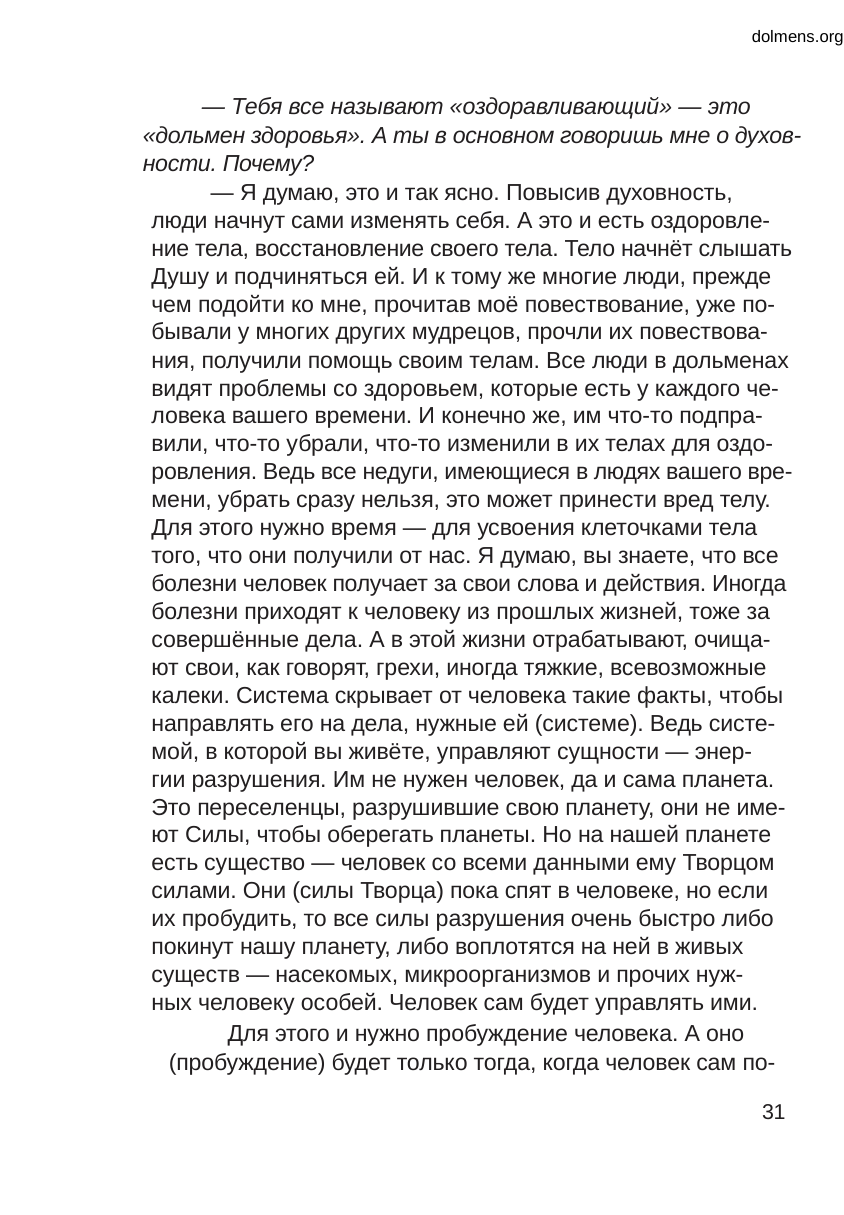

dolmens.org

— Тебя все называют «оздоравливающий» — это
«дольмен здоровья». А ты в основном говоришь мне о духов-
ности. Почему?

— Я думаю, это и так ясно. Повысив духовность,
люди начнут сами изменять себя. А это и есть оздоровле-
ние тела, восстановление своего тела. Тело начнёт слышать
Душу и подчиняться ей. И к тому же многие люди, прежде
чем подойти ко мне, прочитав моё повествование, уже по-
бывали у многих других мудрецов, прочли их повествова-
ния, получили помощь своим телам. Все люди в дольменах
видят проблемы со здоровьем, которые есть у каждого че-
ловека вашего времени. И конечно же, им что-то подпра-
вили, что-то убрали, что-то изменили в их телах для оздо-
ровления. Ведь все недуги, имеющиеся в людях вашего вре-
мени, убрать сразу нельзя, это может принести вред телу.
Для этого нужно время — для усвоения клеточками тела
того, что они получили от нас. Я думаю, вы знаете, что все
болезни человек получает за свои слова и действия. Иногда
болезни приходят к человеку из прошлых жизней, тоже за
совершённые дела. А в этой жизни отрабатывают, очища-
ют свои, как говорят, грехи, иногда тяжкие, всевозможные
калеки. Система скрывает от человека такие факты, чтобы
направлять его на дела, нужные ей (системе). Ведь систе-
мой, в которой вы живёте, управляют сущности — энер-
гии разрушения. Им не нужен человек, да и сама планета.
Это переселенцы, разрушившие свою планету, они не име-
ют Силы, чтобы оберегать планеты. Но на нашей планете
есть существо — человек со всеми данными ему Творцом
силами. Они (силы Творца) пока спят в человеке, но если
их пробудить, то все силы разрушения очень быстро либо
покинут нашу планету, либо воплотятся на ней в живых
существ — насекомых, микроорганизмов и прочих нуж-
ных человеку особей. Человек сам будет управлять ими.

Для этого и нужно пробуждение человека. А оно
(пробуждение) будет только тогда, когда человек сам по-

31